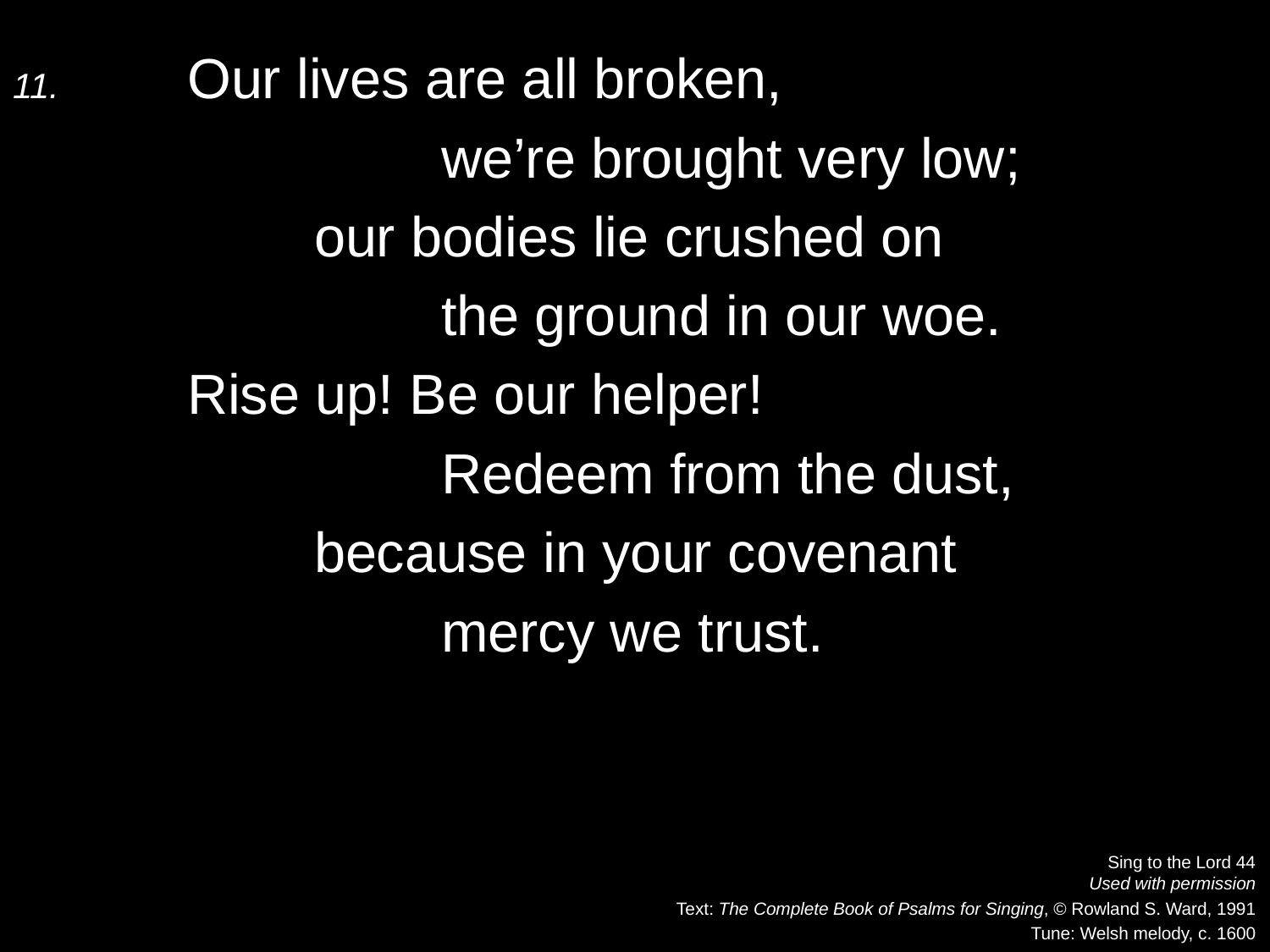

11.	Our lives are all broken,
			we’re brought very low;
		our bodies lie crushed on
			the ground in our woe.
	Rise up! Be our helper!
			Redeem from the dust,
		because in your covenant
			mercy we trust.
Sing to the Lord 44
Used with permission
Text: The Complete Book of Psalms for Singing, © Rowland S. Ward, 1991
Tune: Welsh melody, c. 1600